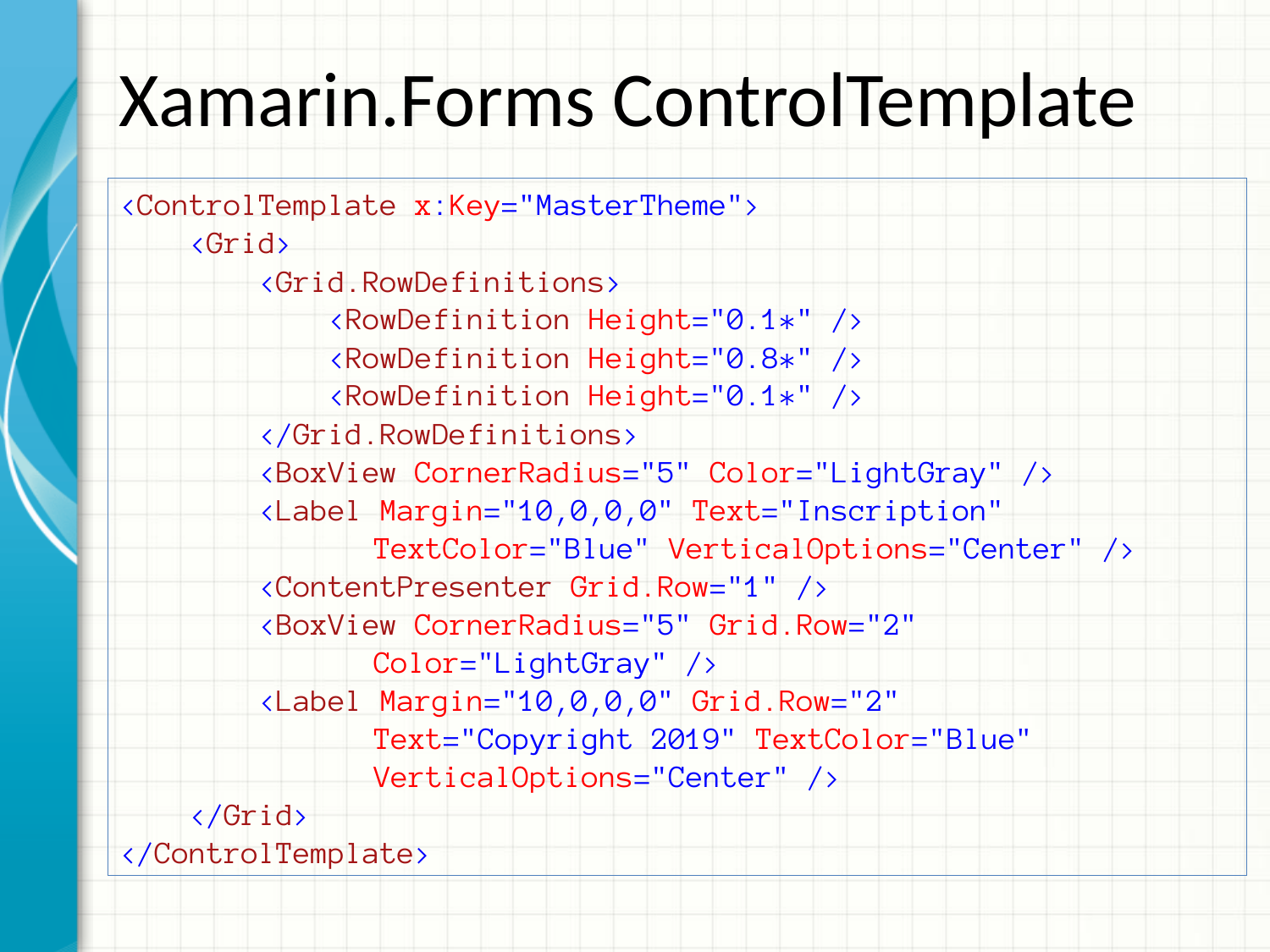

# Xamarin.Forms ControlTemplate
<ControlTemplate x:Key="MasterTheme">
    <Grid>
        <Grid.RowDefinitions>
            <RowDefinition Height="0.1*" />
            <RowDefinition Height="0.8*" />
            <RowDefinition Height="0.1*" />
        </Grid.RowDefinitions>
        <BoxView CornerRadius="5" Color="LightGray" />
        <Label Margin="10,0,0,0" Text="Inscription" 			TextColor="Blue" VerticalOptions="Center" />
        <ContentPresenter Grid.Row="1" />
        <BoxView CornerRadius="5" Grid.Row="2" 				Color="LightGray" />
        <Label Margin="10,0,0,0" Grid.Row="2" 				Text="Copyright 2019" TextColor="Blue" 			VerticalOptions="Center" />
    </Grid>
</ControlTemplate>